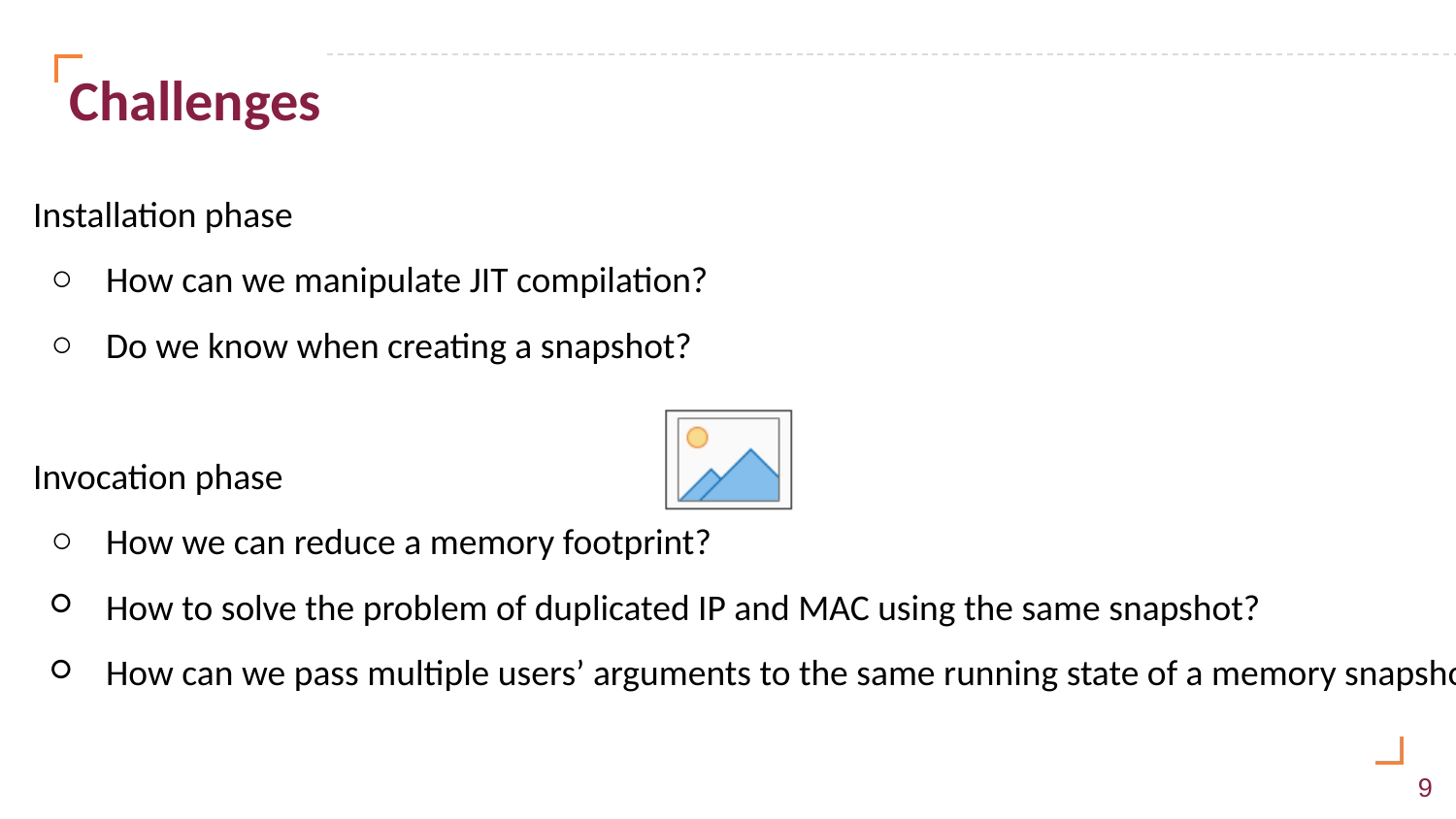

# Challenges
Installation phase
How can we manipulate JIT compilation?
Do we know when creating a snapshot?

Invocation phase
How we can reduce a memory footprint?
How to solve the problem of duplicated IP and MAC using the same snapshot?
How can we pass multiple users’ arguments to the same running state of a memory snapshot?
9